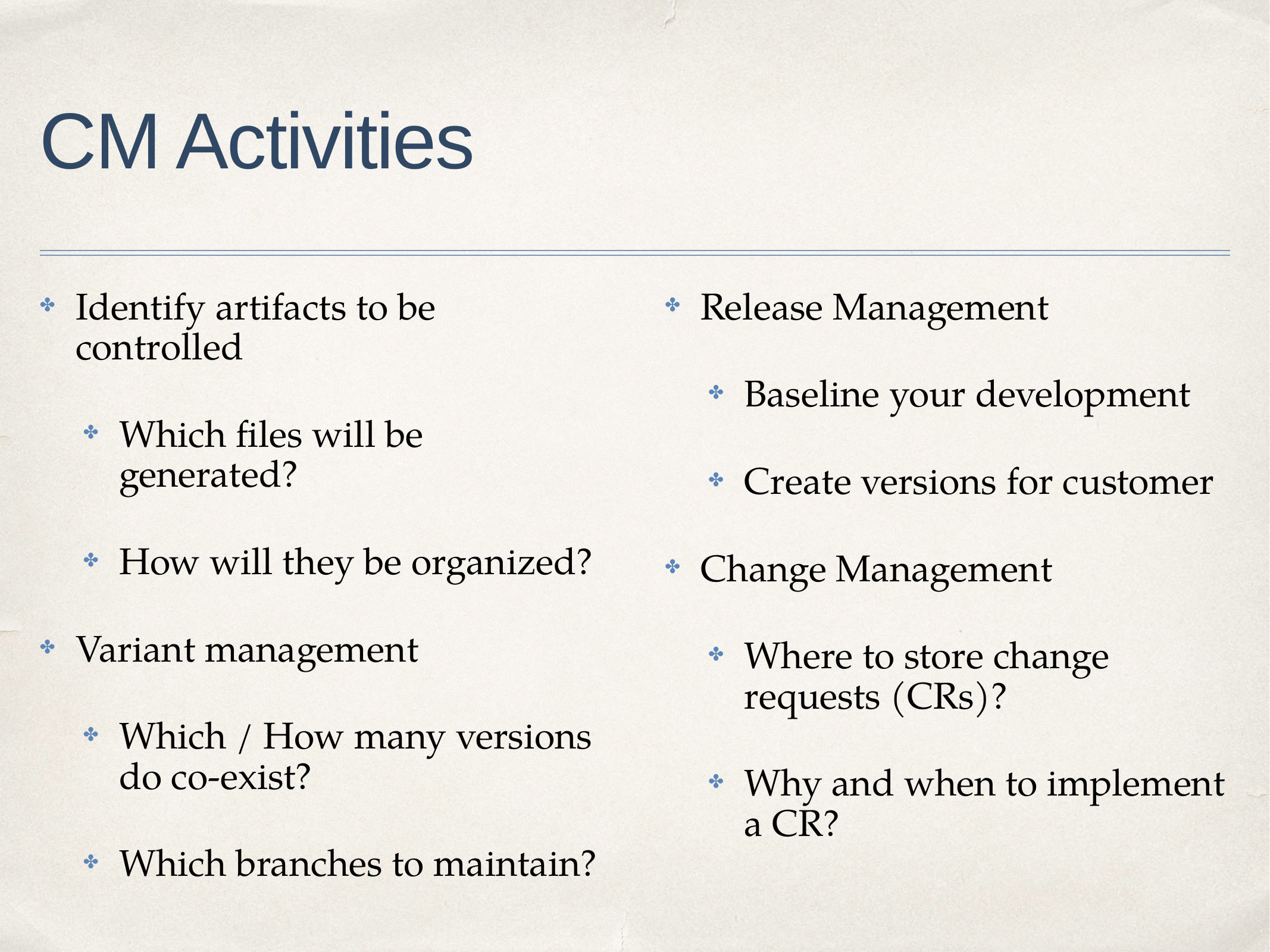

# CM Activities
Identify artifacts to be controlled
Which files will be generated?
How will they be organized?
Variant management
Which / How many versions do co-exist?
Which branches to maintain?
Release Management
Baseline your development
Create versions for customer
Change Management
Where to store change requests (CRs)?
Why and when to implement a CR?